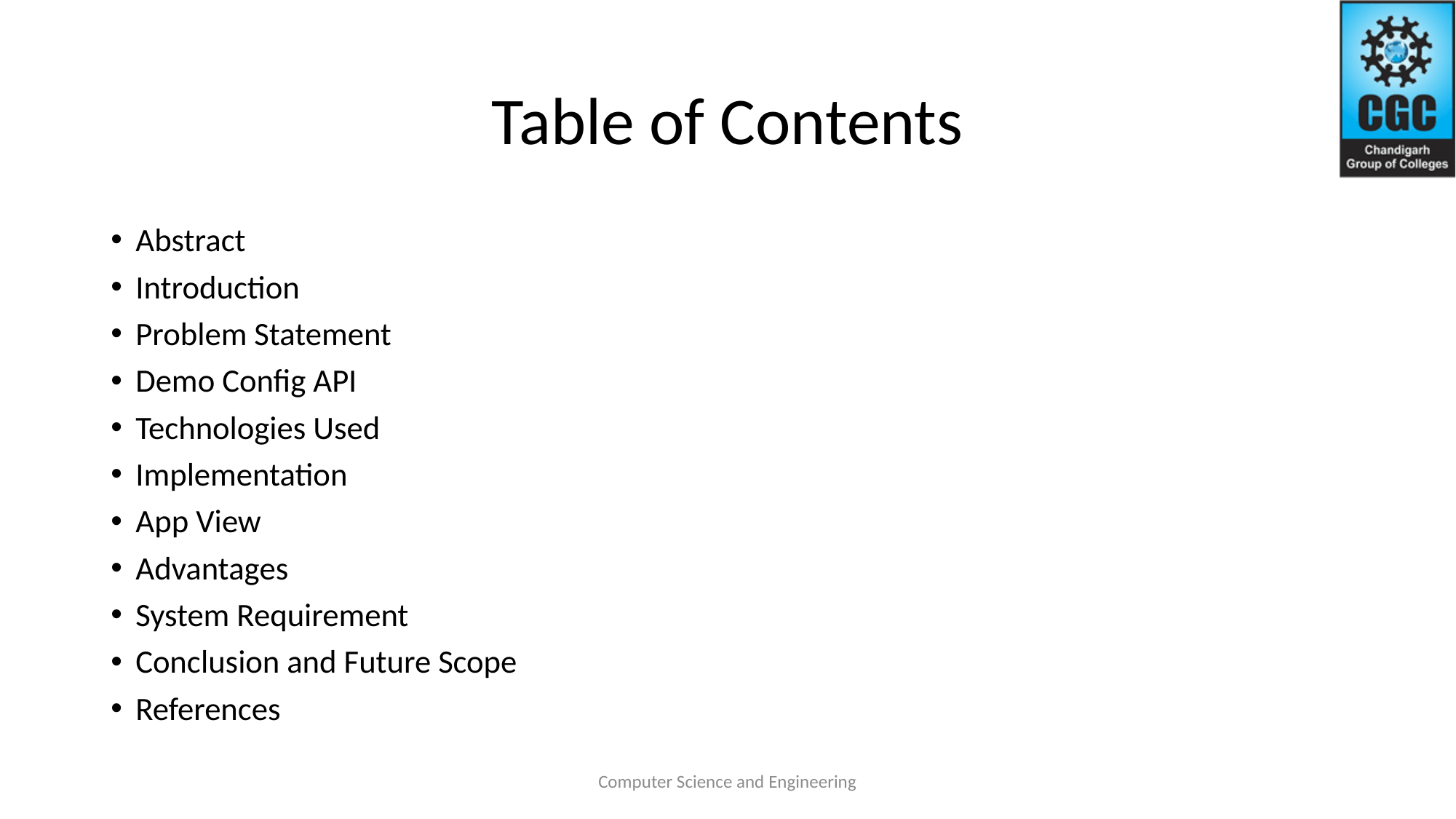

# Table of Contents
Abstract
Introduction
Problem Statement
Demo Config API
Technologies Used
Implementation
App View
Advantages
System Requirement
Conclusion and Future Scope
References

Computer Science and Engineering